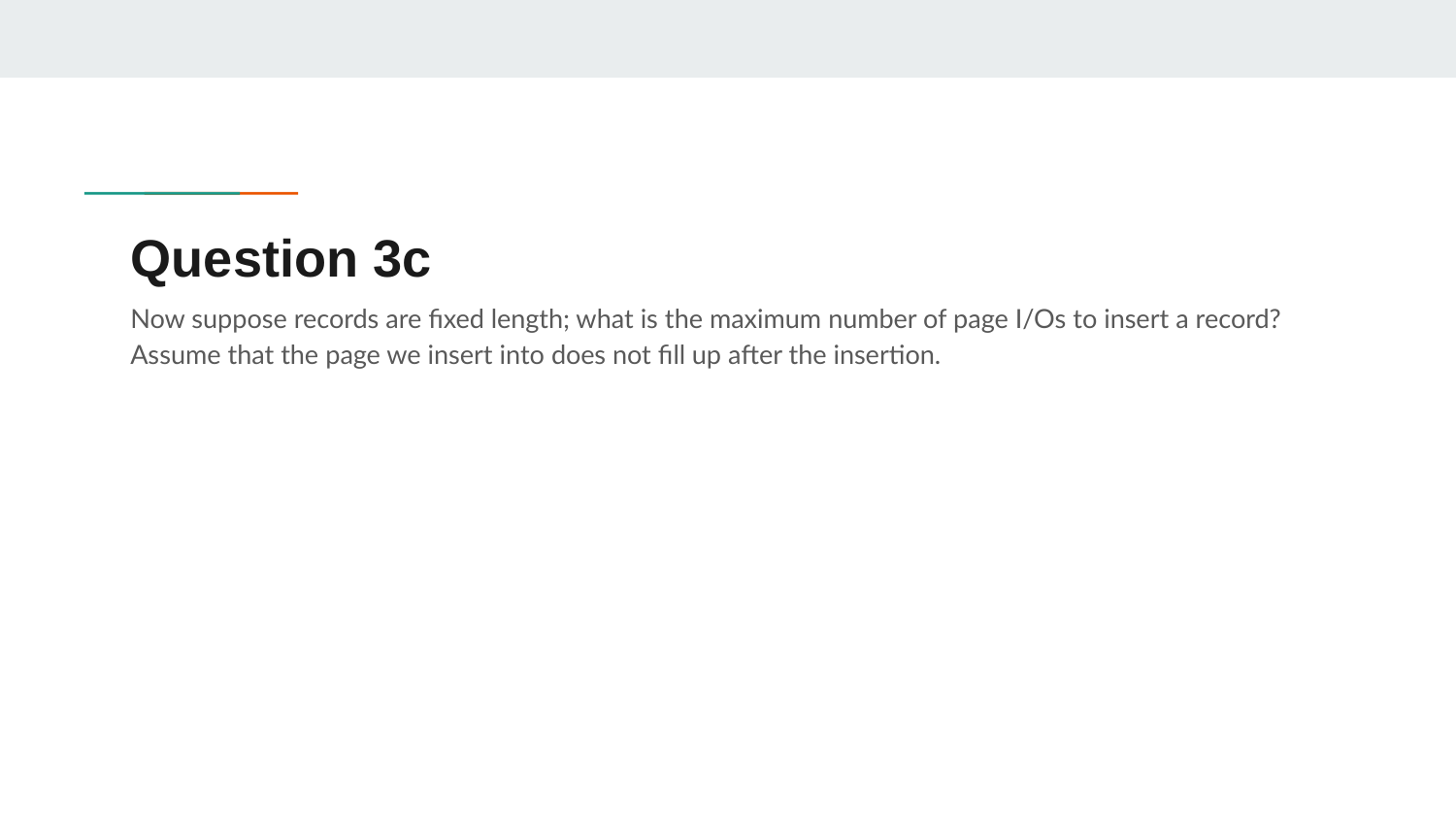

# Question 3c
Now suppose records are fixed length; what is the maximum number of page I/Os to insert a record? Assume that the page we insert into does not fill up after the insertion.